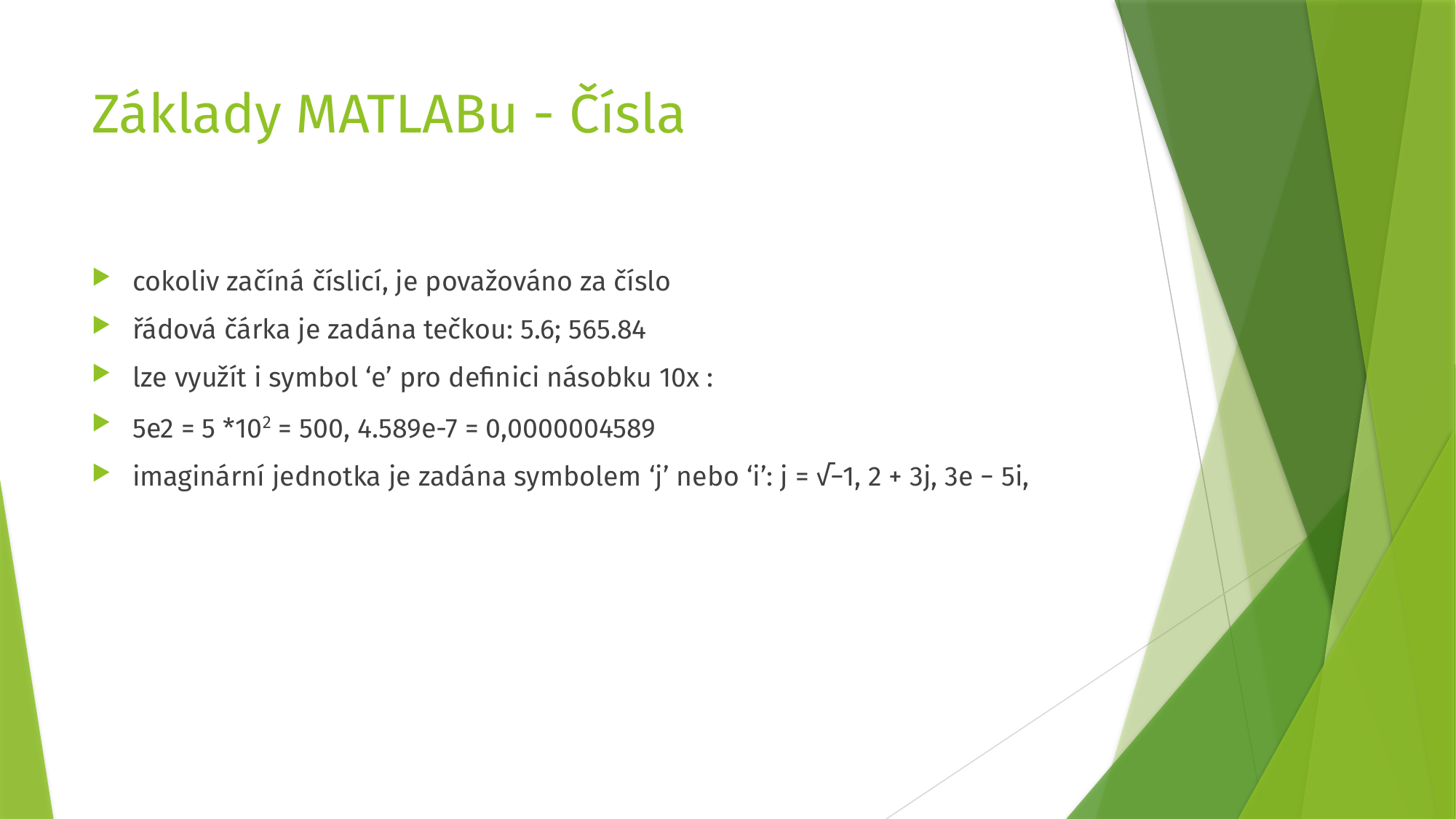

# Základy MATLABu - Čísla
cokoliv začíná číslicí, je považováno za číslo
řádová čárka je zadána tečkou: 5.6; 565.84
lze využít i symbol ‘e’ pro definici násobku 10x :
5e2 = 5 *102 = 500, 4.589e-7 = 0,0000004589
imaginární jednotka je zadána symbolem ‘j’ nebo ‘i’: j = √−1, 2 + 3j, 3e − 5i,